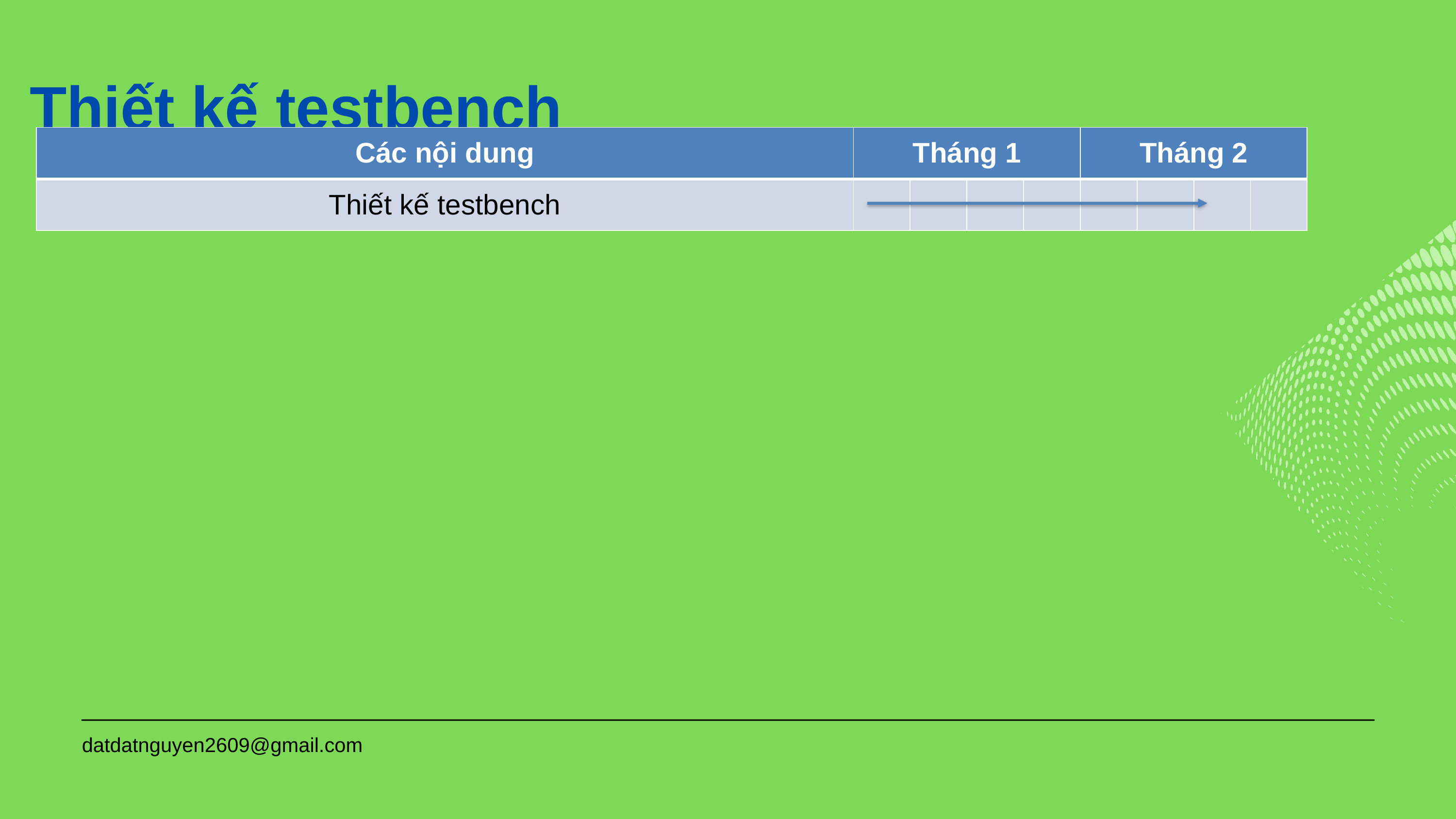

Thiết kế testbench
| Các nội dung | Tháng 1 |  |  |  | Tháng 2 |  |  |  |
| --- | --- | --- | --- | --- | --- | --- | --- | --- |
| Thiết kế testbench |  |  |  |  |  |  |  |  |

datdatnguyen2609@gmail.com